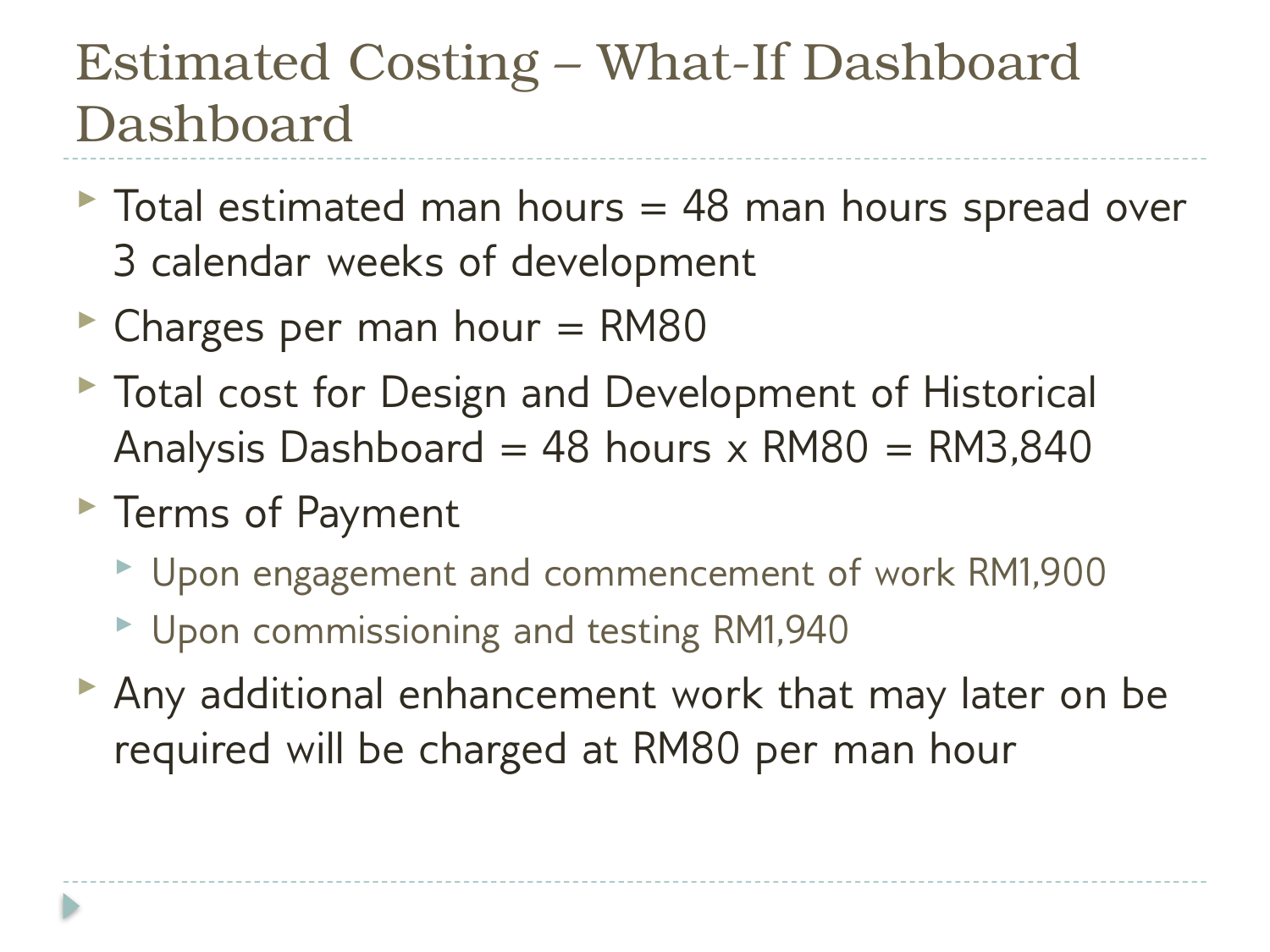

# Estimated Costing – What-If Dashboard Dashboard
Total estimated man hours = 48 man hours spread over 3 calendar weeks of development
Charges per man hour = RM80
Total cost for Design and Development of Historical Analysis Dashboard = 48 hours x RM80 = RM3,840
Terms of Payment
Upon engagement and commencement of work RM1,900
Upon commissioning and testing RM1,940
Any additional enhancement work that may later on be required will be charged at RM80 per man hour